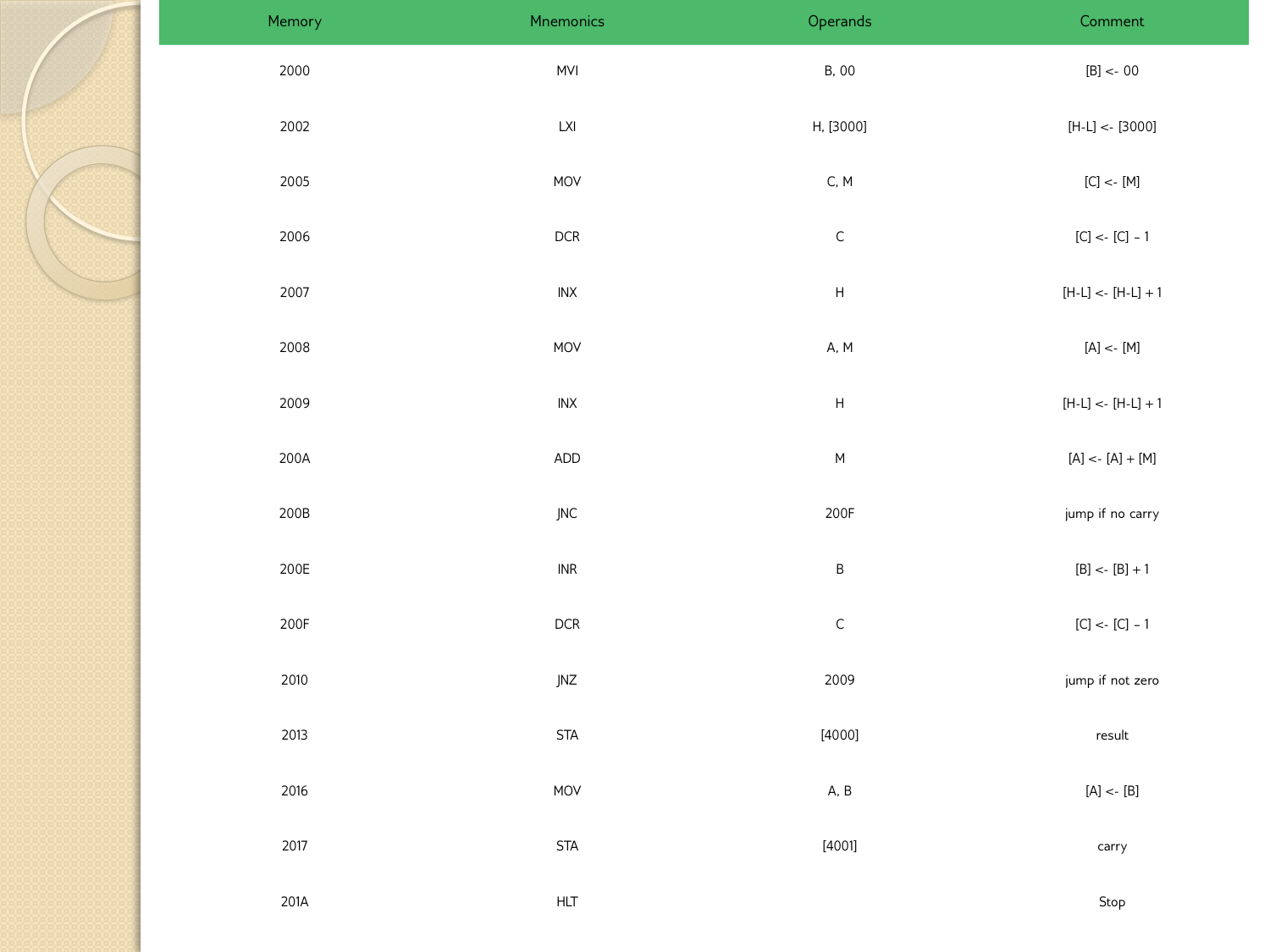

| Memory | Mnemonics | Operands | Comment |
| --- | --- | --- | --- |
| 2000 | MVI | B, 00 | [B] <- 00 |
| 2002 | LXI | H, [3000] | [H-L] <- [3000] |
| 2005 | MOV | C, M | [C] <- [M] |
| 2006 | DCR | C | [C] <- [C] – 1 |
| 2007 | INX | H | [H-L] <- [H-L] + 1 |
| 2008 | MOV | A, M | [A] <- [M] |
| 2009 | INX | H | [H-L] <- [H-L] + 1 |
| 200A | ADD | M | [A] <- [A] + [M] |
| 200B | JNC | 200F | jump if no carry |
| 200E | INR | B | [B] <- [B] + 1 |
| 200F | DCR | C | [C] <- [C] – 1 |
| 2010 | JNZ | 2009 | jump if not zero |
| 2013 | STA | [4000] | result |
| 2016 | MOV | A, B | [A] <- [B] |
| 2017 | STA | [4001] | carry |
| 201A | HLT |  | Stop |